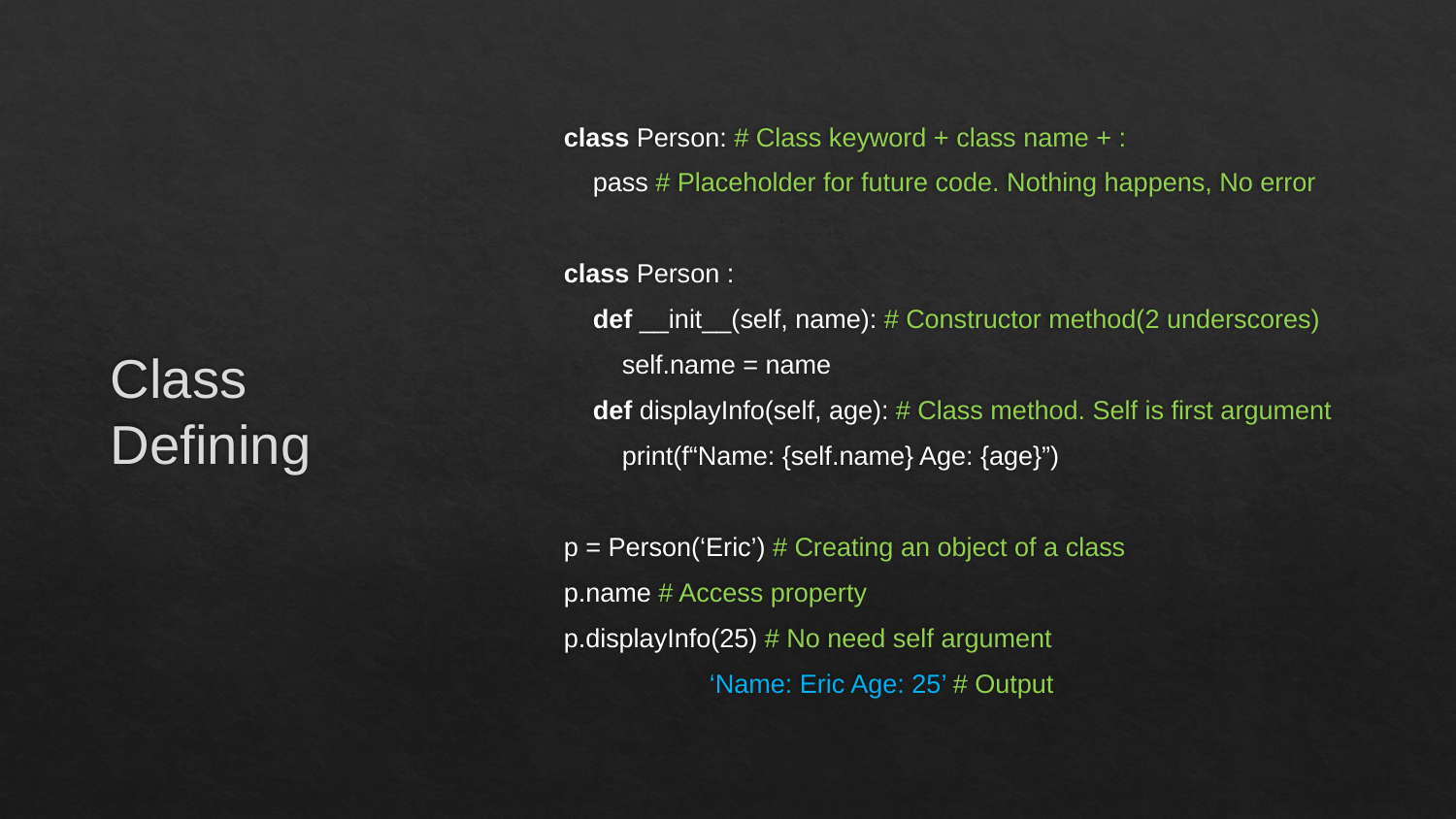

class Person: # Class keyword + class name + :
    pass # Placeholder for future code. Nothing happens, No error

class Person :
    def __init__(self, name): # Constructor method(2 underscores)
        self.name = name
    def displayInfo(self, age): # Class method. Self is first argument
        print(f“Name: {self.name} Age: {age}”)

p = Person(‘Eric’) # Creating an object of a class
p.name # Access property
p.displayInfo(25) # No need self argument
	‘Name: Eric Age: 25’ # Output
# Class Defining